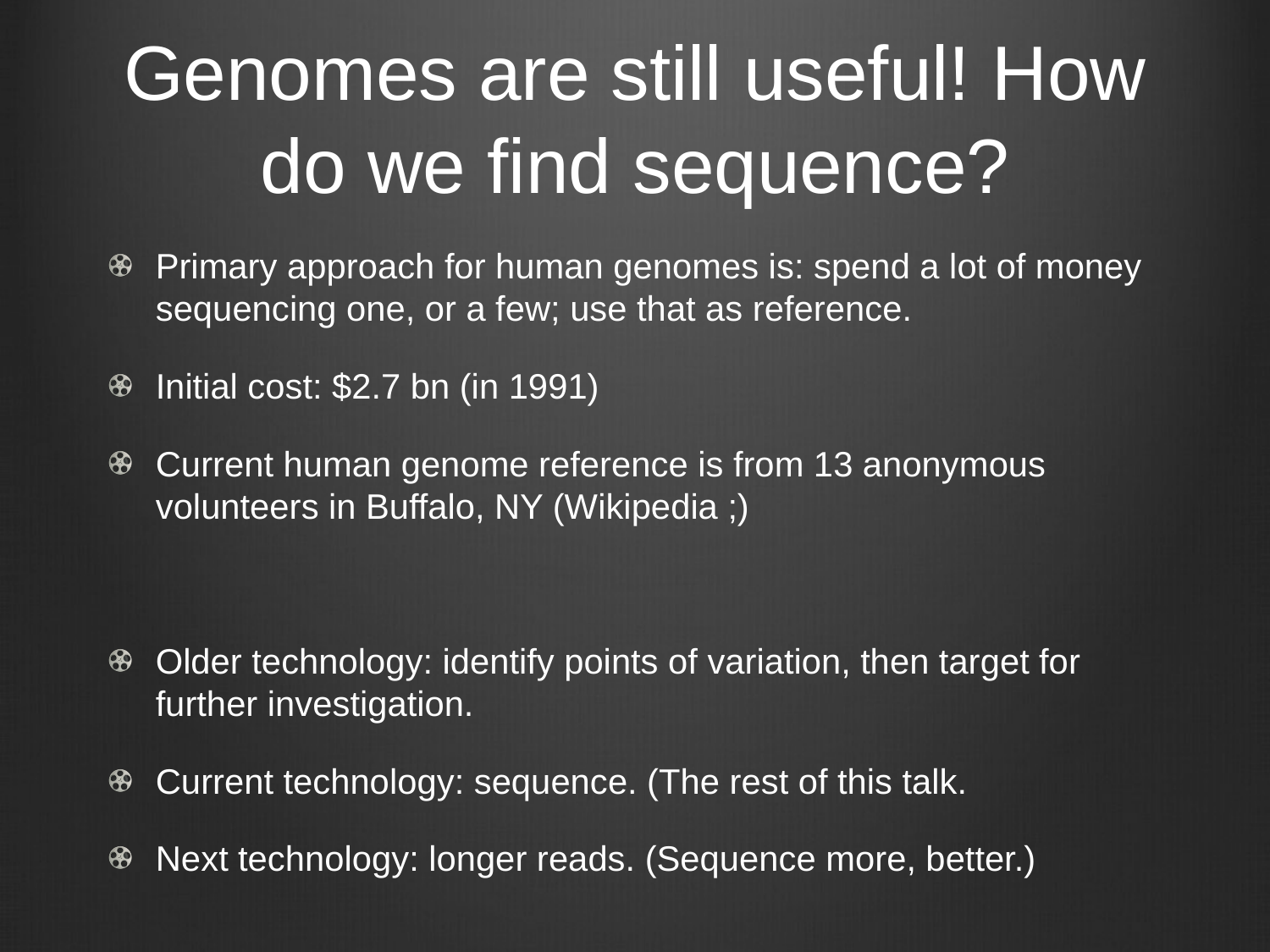

# Genomes are still useful! How do we find sequence?
Primary approach for human genomes is: spend a lot of money sequencing one, or a few; use that as reference.
Initial cost: $2.7 bn (in 1991)
Current human genome reference is from 13 anonymous volunteers in Buffalo, NY (Wikipedia ;)

Older technology: identify points of variation, then target for further investigation.
Current technology: sequence. (The rest of this talk.
Next technology: longer reads. (Sequence more, better.)